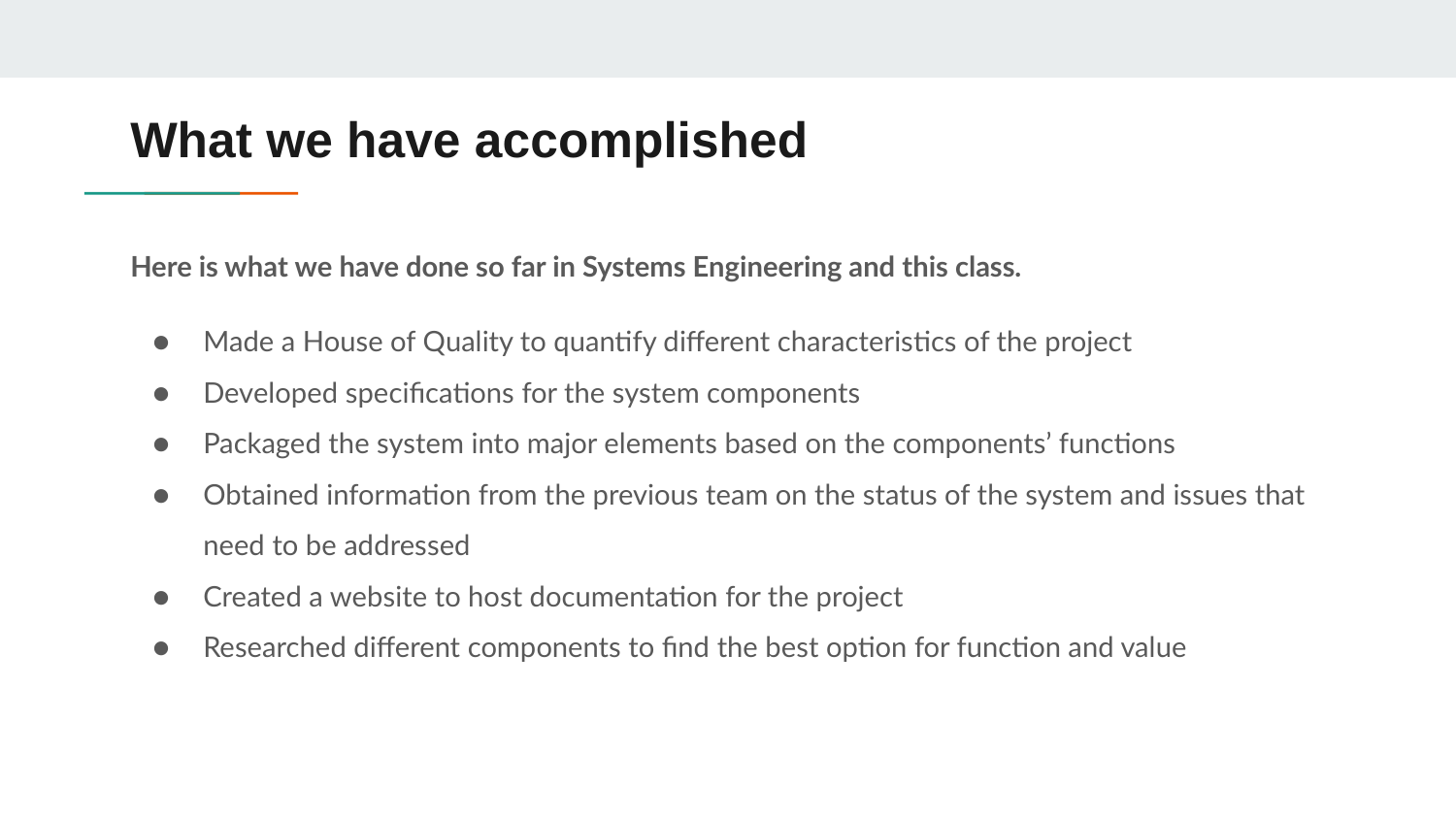

# What we have accomplished
Here is what we have done so far in Systems Engineering and this class.
Made a House of Quality to quantify different characteristics of the project
Developed specifications for the system components
Packaged the system into major elements based on the components’ functions
Obtained information from the previous team on the status of the system and issues that need to be addressed
Created a website to host documentation for the project
Researched different components to find the best option for function and value